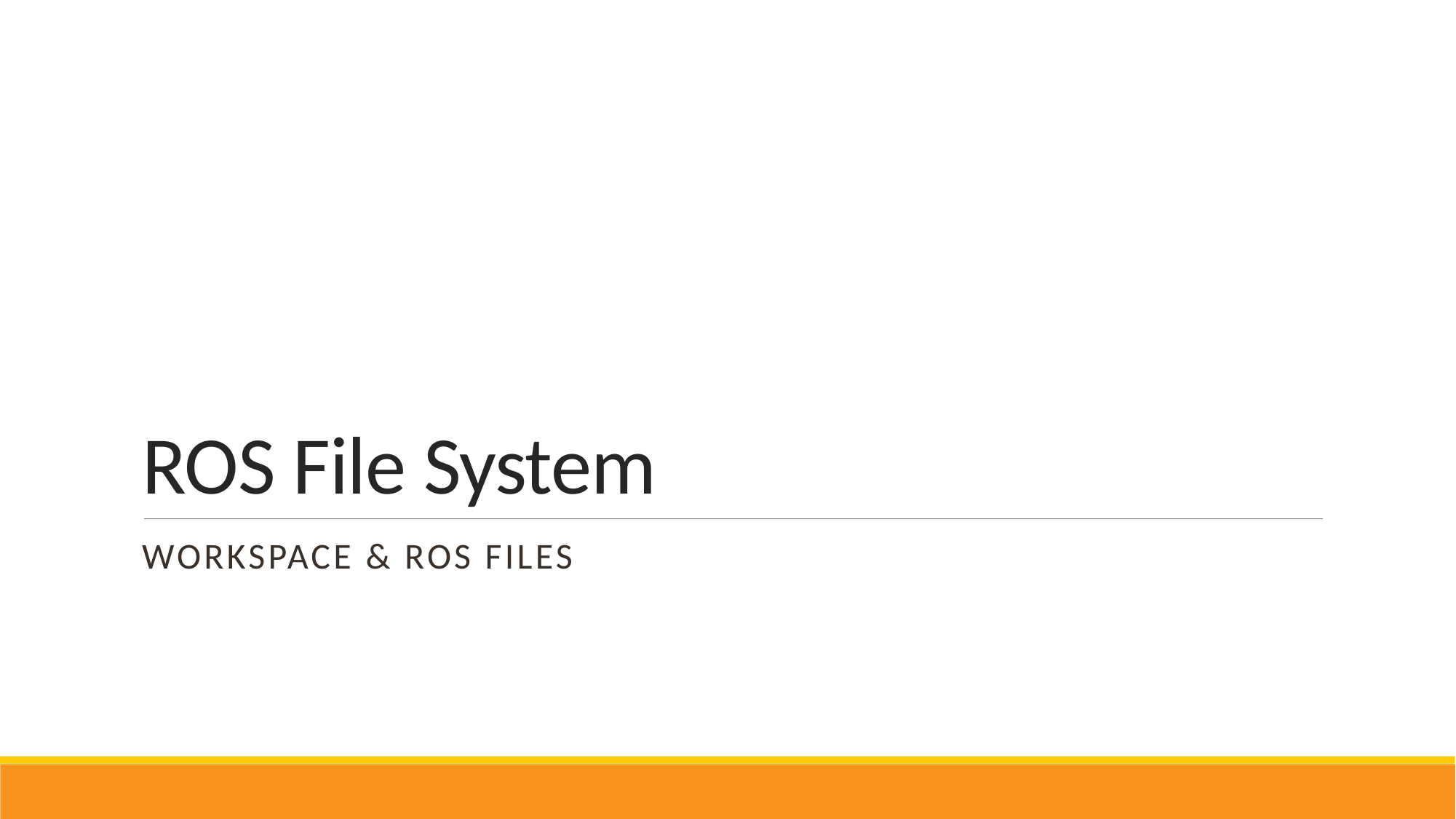

# ROS File System
Workspace & ros files